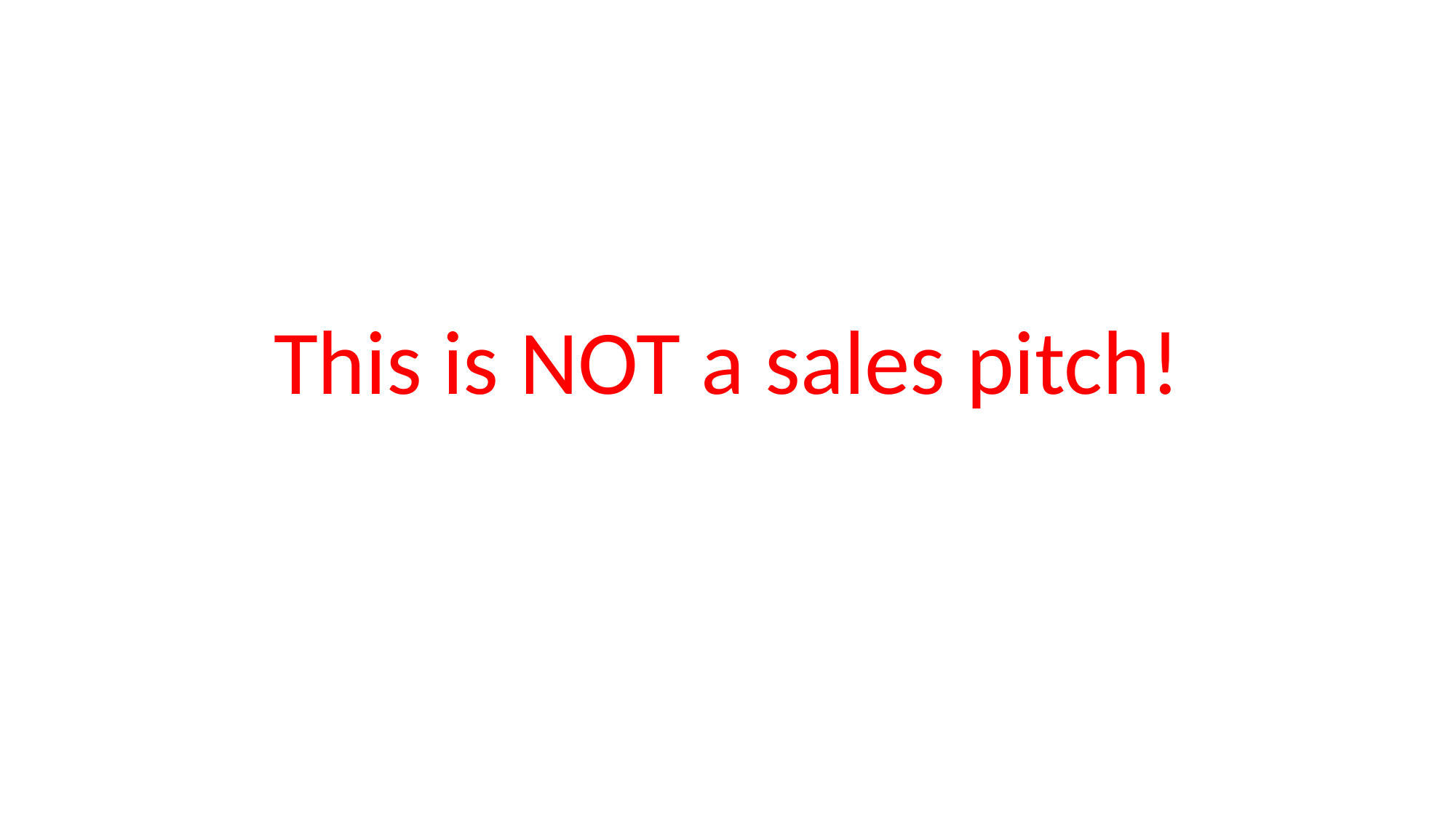

# This is NOT a sales pitch!